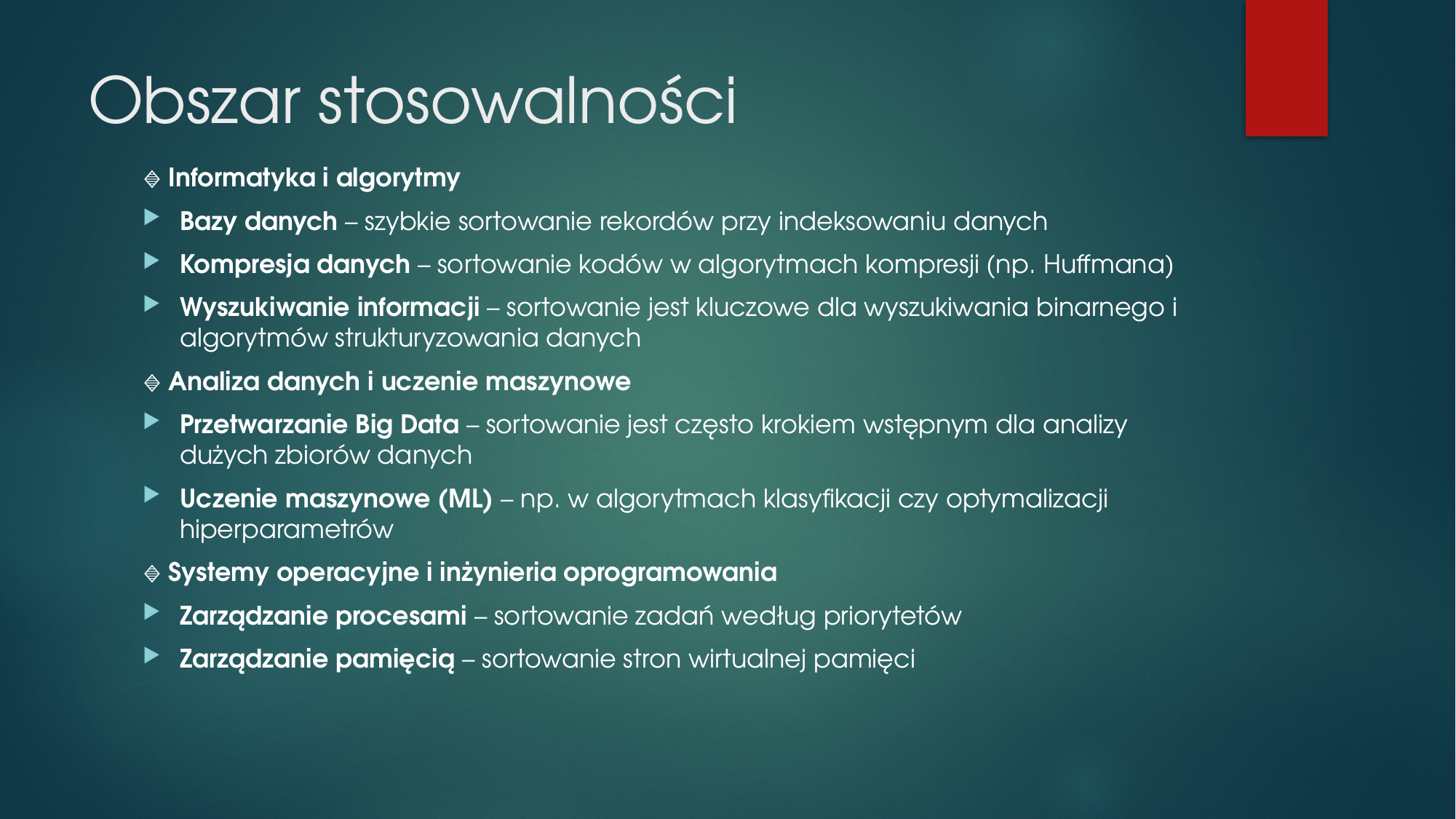

# Obszar stosowalności
🔹 Informatyka i algorytmy
Bazy danych – szybkie sortowanie rekordów przy indeksowaniu danych
Kompresja danych – sortowanie kodów w algorytmach kompresji (np. Huffmana)
Wyszukiwanie informacji – sortowanie jest kluczowe dla wyszukiwania binarnego i algorytmów strukturyzowania danych
🔹 Analiza danych i uczenie maszynowe
Przetwarzanie Big Data – sortowanie jest często krokiem wstępnym dla analizy dużych zbiorów danych
Uczenie maszynowe (ML) – np. w algorytmach klasyfikacji czy optymalizacji hiperparametrów
🔹 Systemy operacyjne i inżynieria oprogramowania
Zarządzanie procesami – sortowanie zadań według priorytetów
Zarządzanie pamięcią – sortowanie stron wirtualnej pamięci